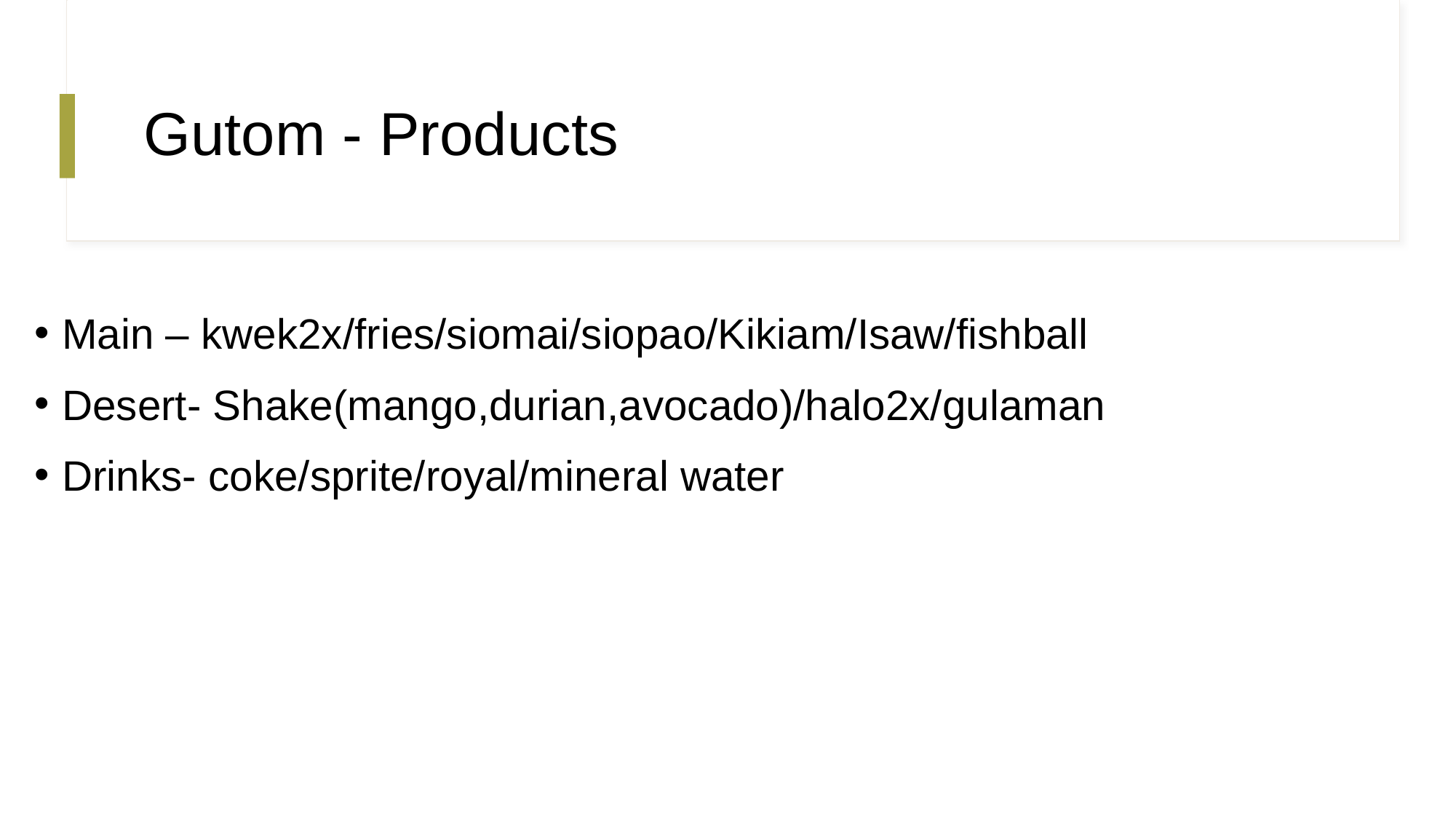

# Gutom - Products
Main – kwek2x/fries/siomai/siopao/Kikiam/Isaw/fishball
Desert- Shake(mango,durian,avocado)/halo2x/gulaman
Drinks- coke/sprite/royal/mineral water